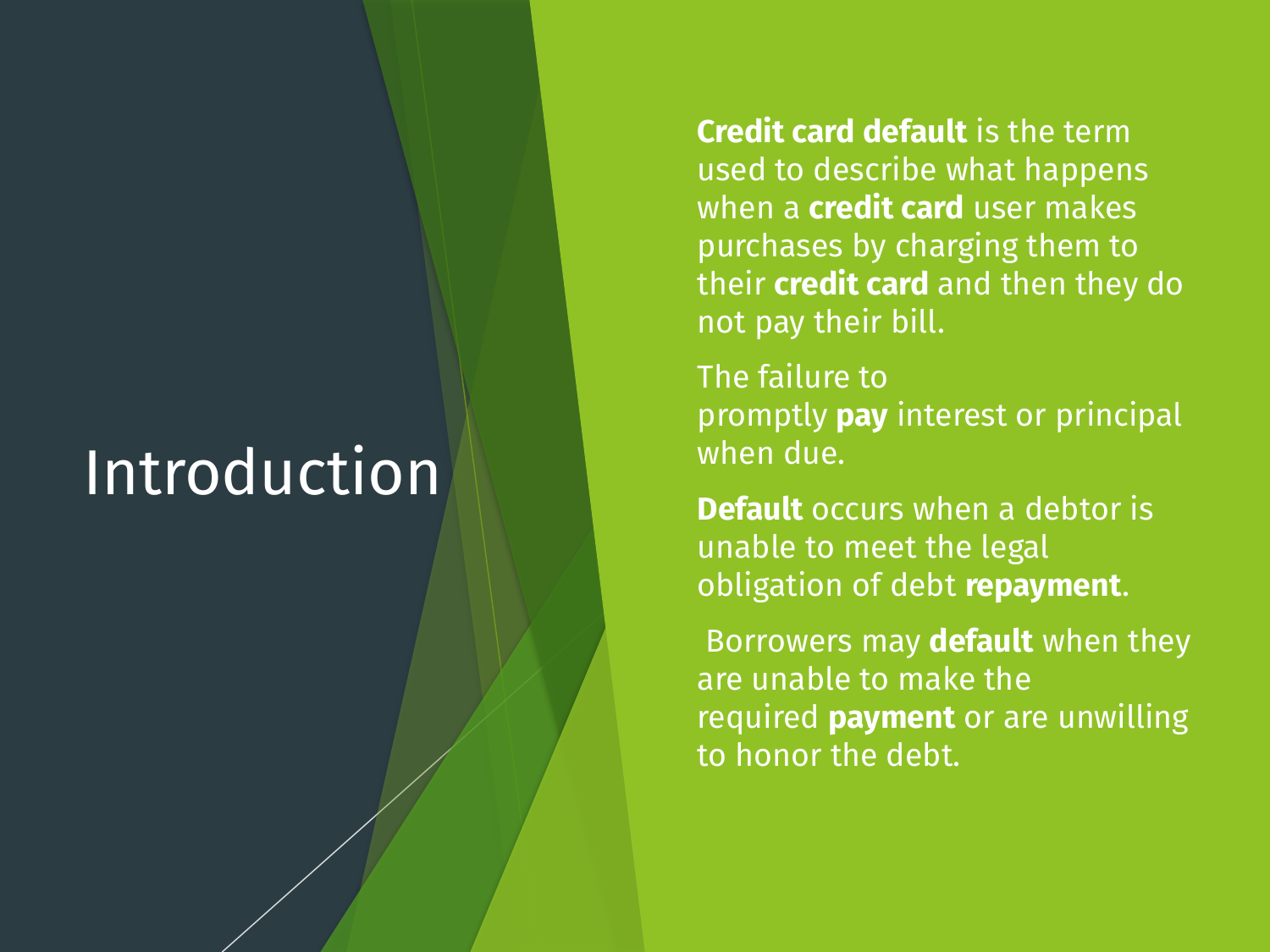

# Introduction
Credit card default is the term used to describe what happens when a credit card user makes purchases by charging them to their credit card and then they do not pay their bill.
The failure to promptly pay interest or principal when due.
Default occurs when a debtor is unable to meet the legal obligation of debt repayment.
 Borrowers may default when they are unable to make the required payment or are unwilling to honor the debt.